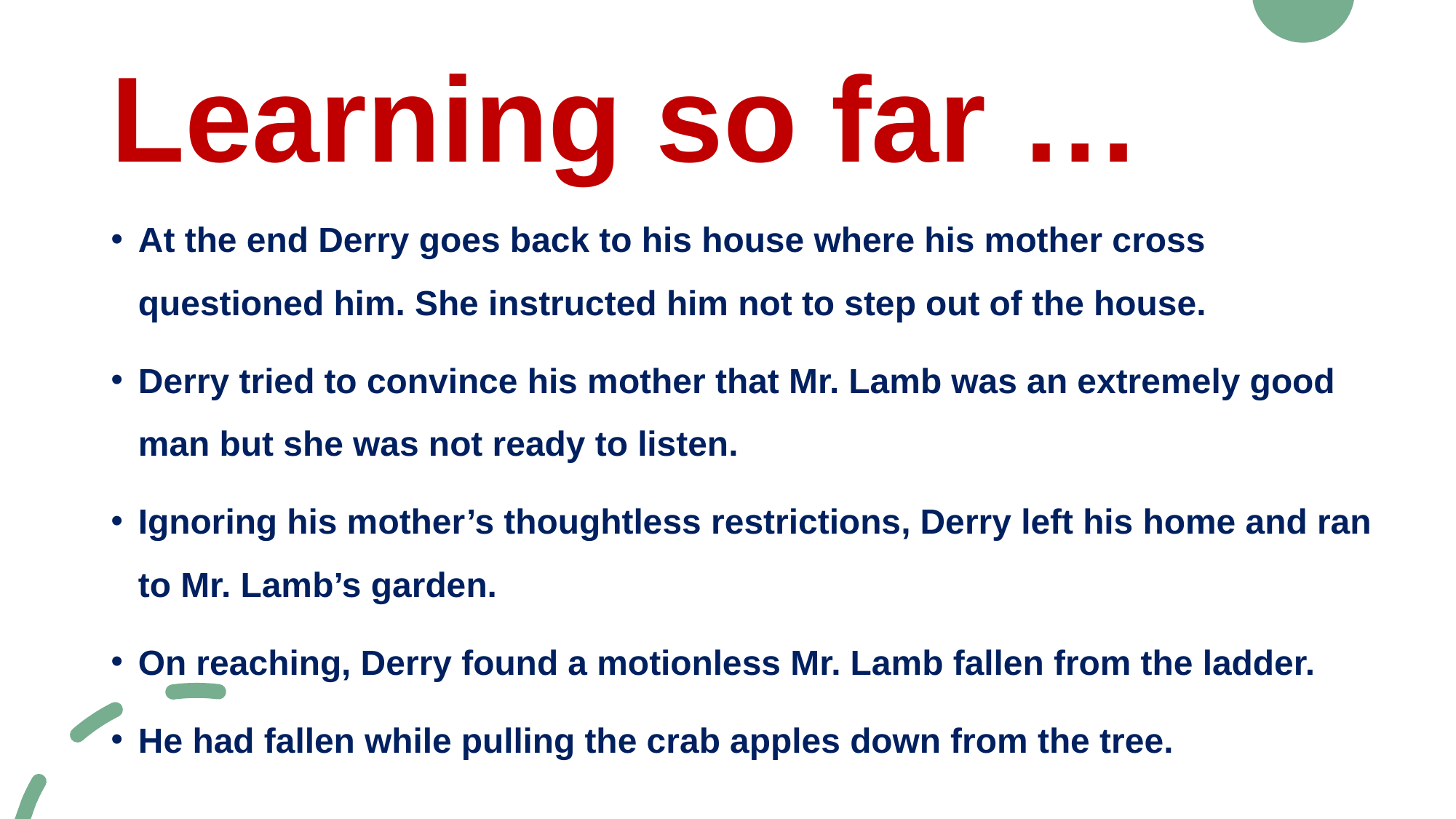

# Learning so far …
At the end Derry goes back to his house where his mother cross questioned him. She instructed him not to step out of the house.
Derry tried to convince his mother that Mr. Lamb was an extremely good man but she was not ready to listen.
Ignoring his mother’s thoughtless restrictions, Derry left his home and ran to Mr. Lamb’s garden.
On reaching, Derry found a motionless Mr. Lamb fallen from the ladder.
He had fallen while pulling the crab apples down from the tree.